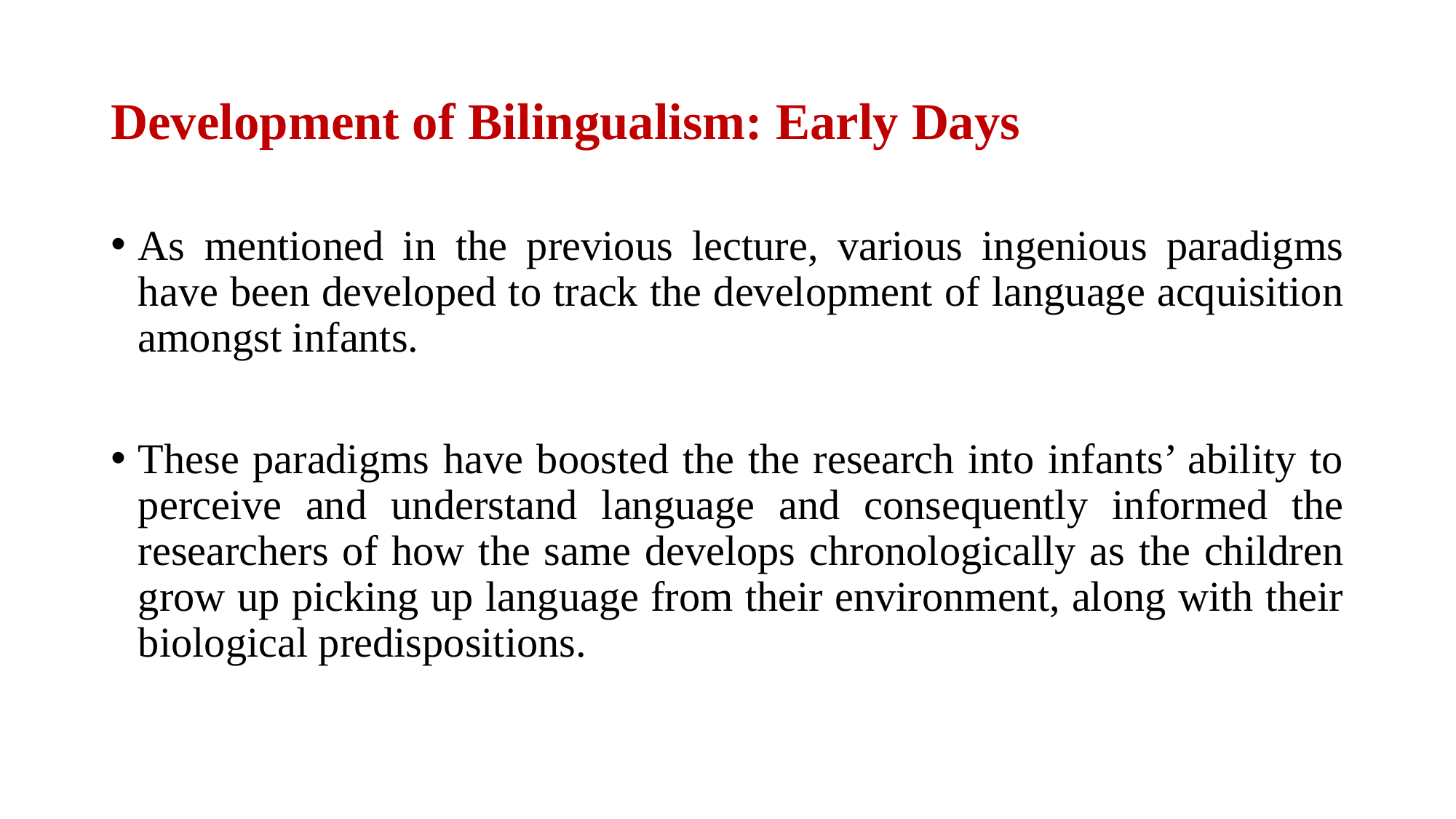

# Development of Bilingualism: Early Days
As mentioned in the previous lecture, various ingenious paradigms have been developed to track the development of language acquisition amongst infants.

These paradigms have boosted the the research into infants’ ability to perceive and understand language and consequently informed the researchers of how the same develops chronologically as the children grow up picking up language from their environment, along with their biological predispositions.